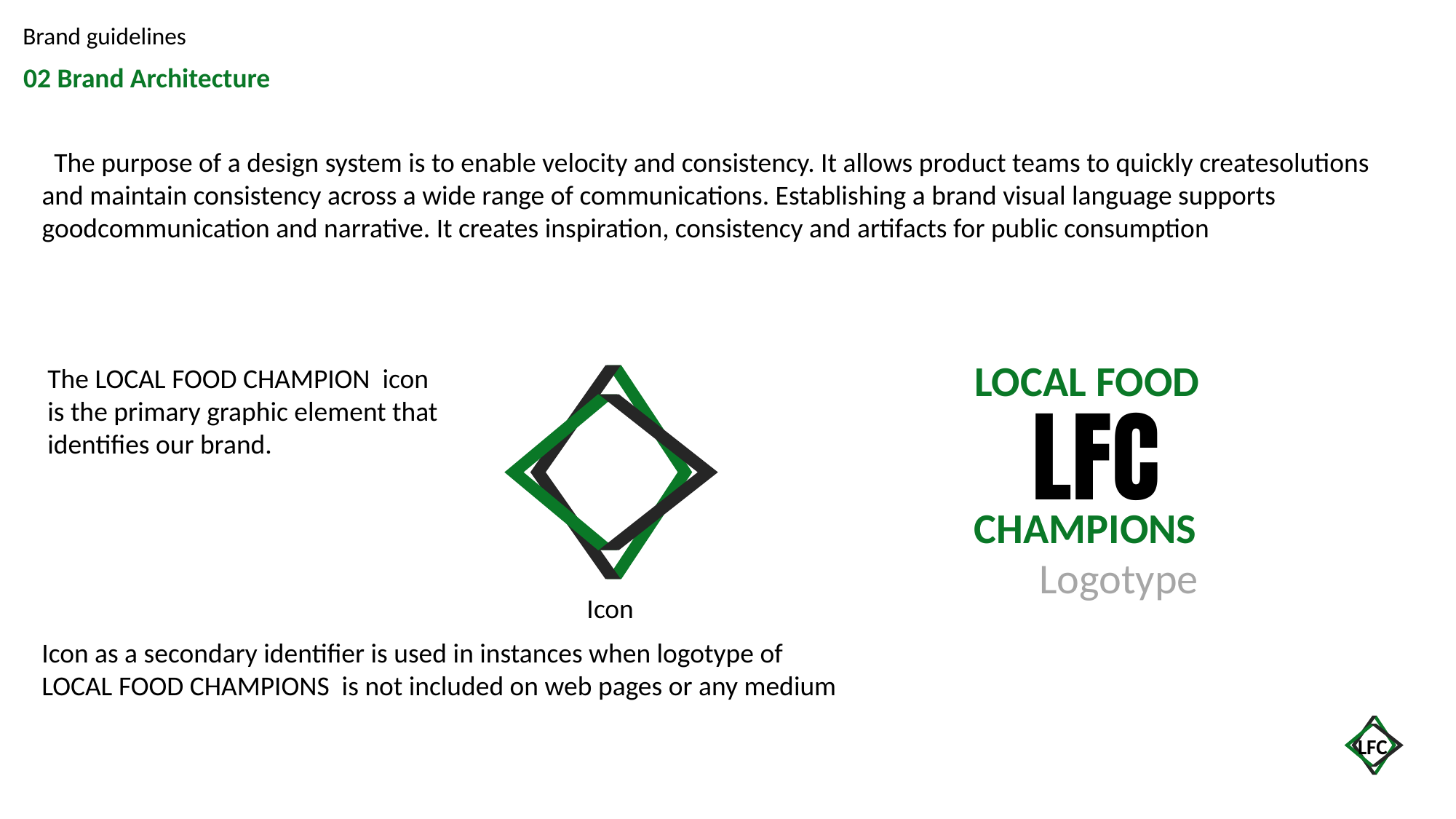

Brand guidelines
02 Brand Architecture
  The purpose of a design system is to enable velocity and consistency. It allows product teams to quickly createsolutions and maintain consistency across a wide range of communications. Establishing a brand visual language supports goodcommunication and narrative. It creates inspiration, consistency and artifacts for public consumption
LOCAL FOOD
The LOCAL FOOD CHAMPION  icon is the primary graphic element that identifies our brand.

LFC
CHAMPIONS
Logotype
Icon
Icon as a secondary identifier is used in instances when logotype of LOCAL FOOD CHAMPIONS  is not included on web pages or any medium

LFC